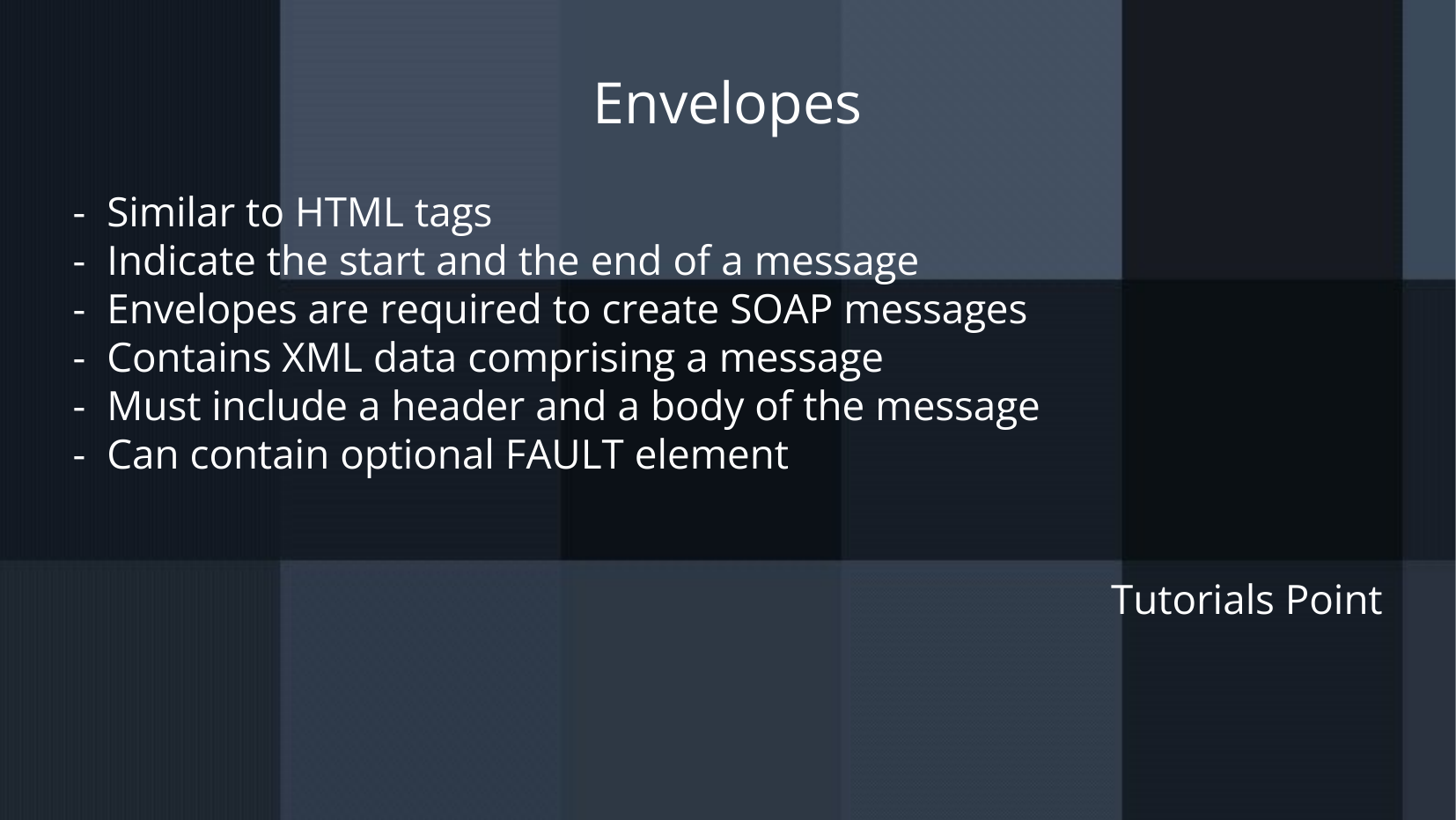

Envelopes
-  Similar to HTML tags
-  Indicate the start and the end of a message
-  Envelopes are required to create SOAP messages
-  Contains XML data comprising a message
-  Must include a header and a body of the message
-  Can contain optional FAULT element

Tutorials Point